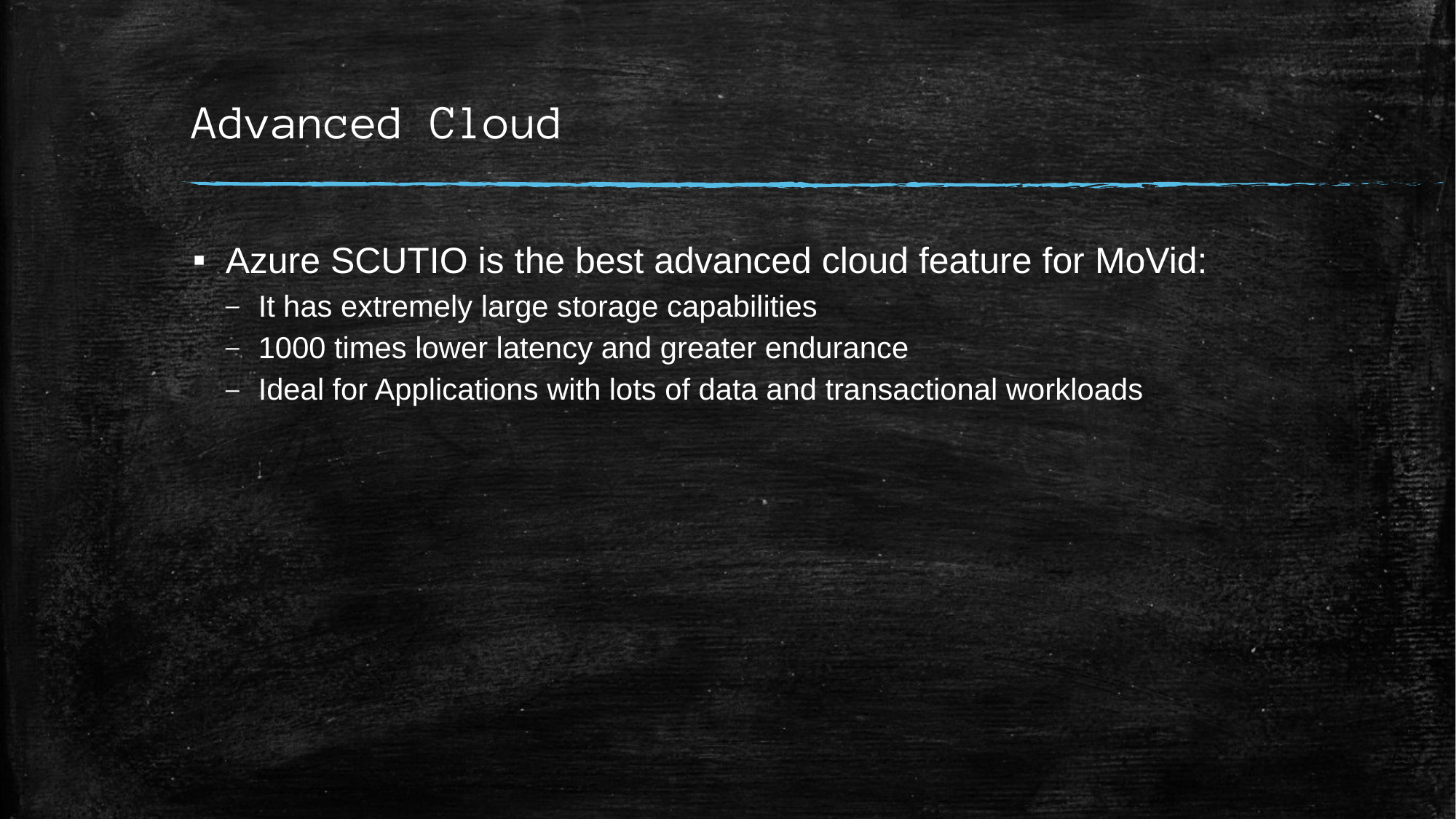

# Advanced Cloud
Azure SCUTIO is the best advanced cloud feature for MoVid:
It has extremely large storage capabilities
1000 times lower latency and greater endurance
Ideal for Applications with lots of data and transactional workloads